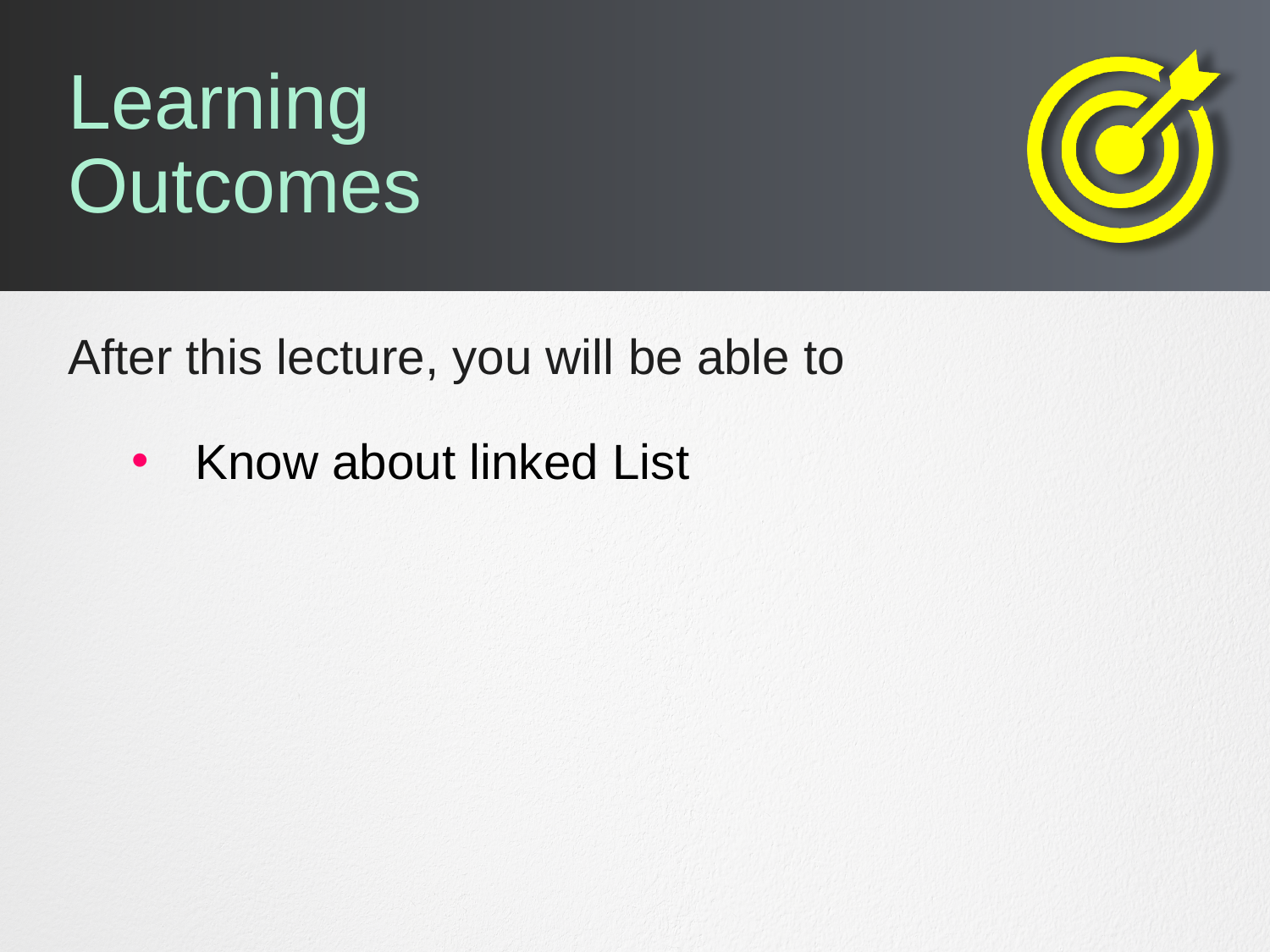

# Learning Outcomes
Know about linked List